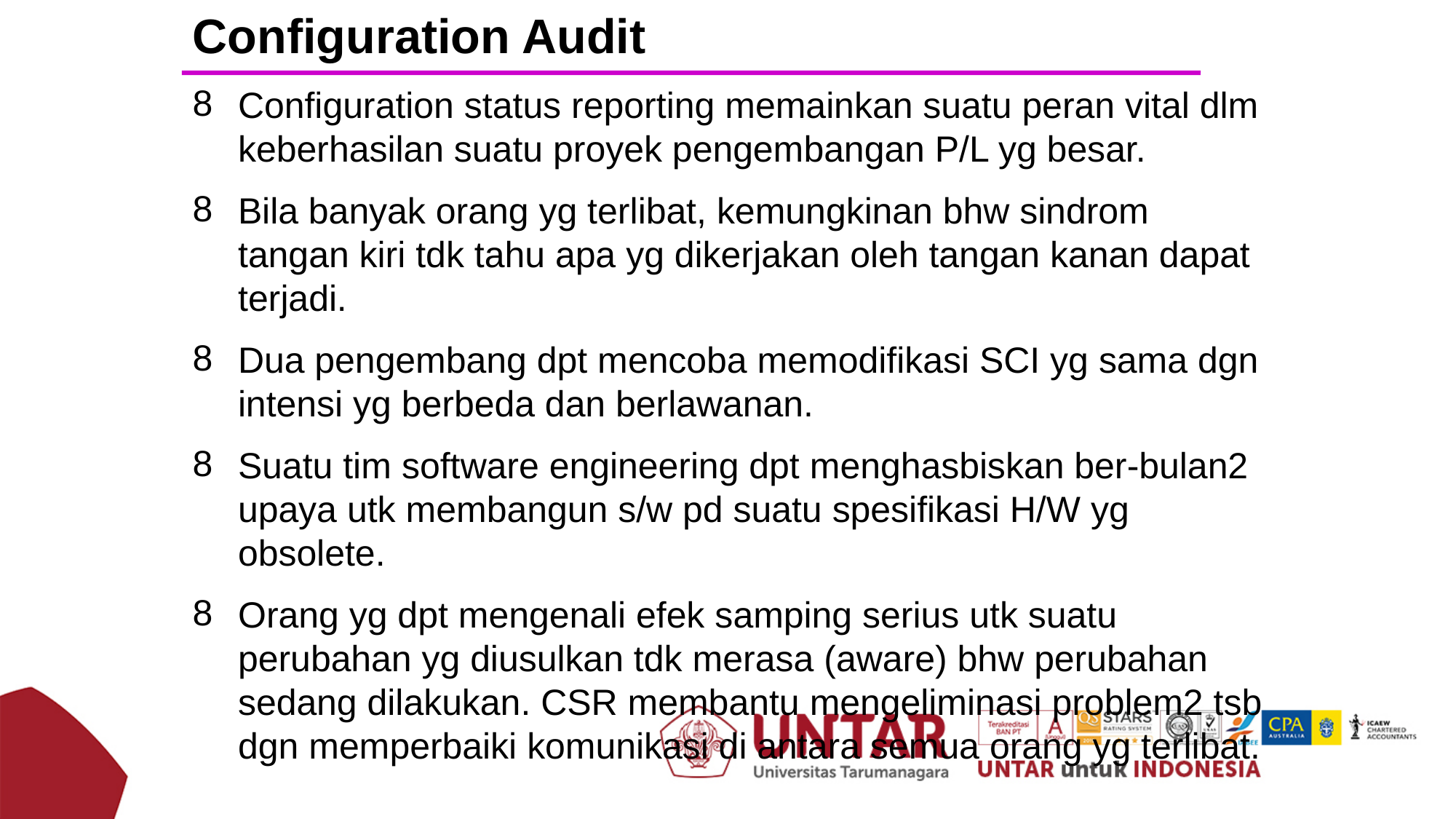

Configuration Audit
Configuration status reporting memainkan suatu peran vital dlm keberhasilan suatu proyek pengembangan P/L yg besar.
Bila banyak orang yg terlibat, kemungkinan bhw sindrom tangan kiri tdk tahu apa yg dikerjakan oleh tangan kanan dapat terjadi.
Dua pengembang dpt mencoba memodifikasi SCI yg sama dgn intensi yg berbeda dan berlawanan.
Suatu tim software engineering dpt menghasbiskan ber-bulan2 upaya utk membangun s/w pd suatu spesifikasi H/W yg obsolete.
Orang yg dpt mengenali efek samping serius utk suatu perubahan yg diusulkan tdk merasa (aware) bhw perubahan sedang dilakukan. CSR membantu mengeliminasi problem2 tsb dgn memperbaiki komunikasi di antara semua orang yg terlibat.